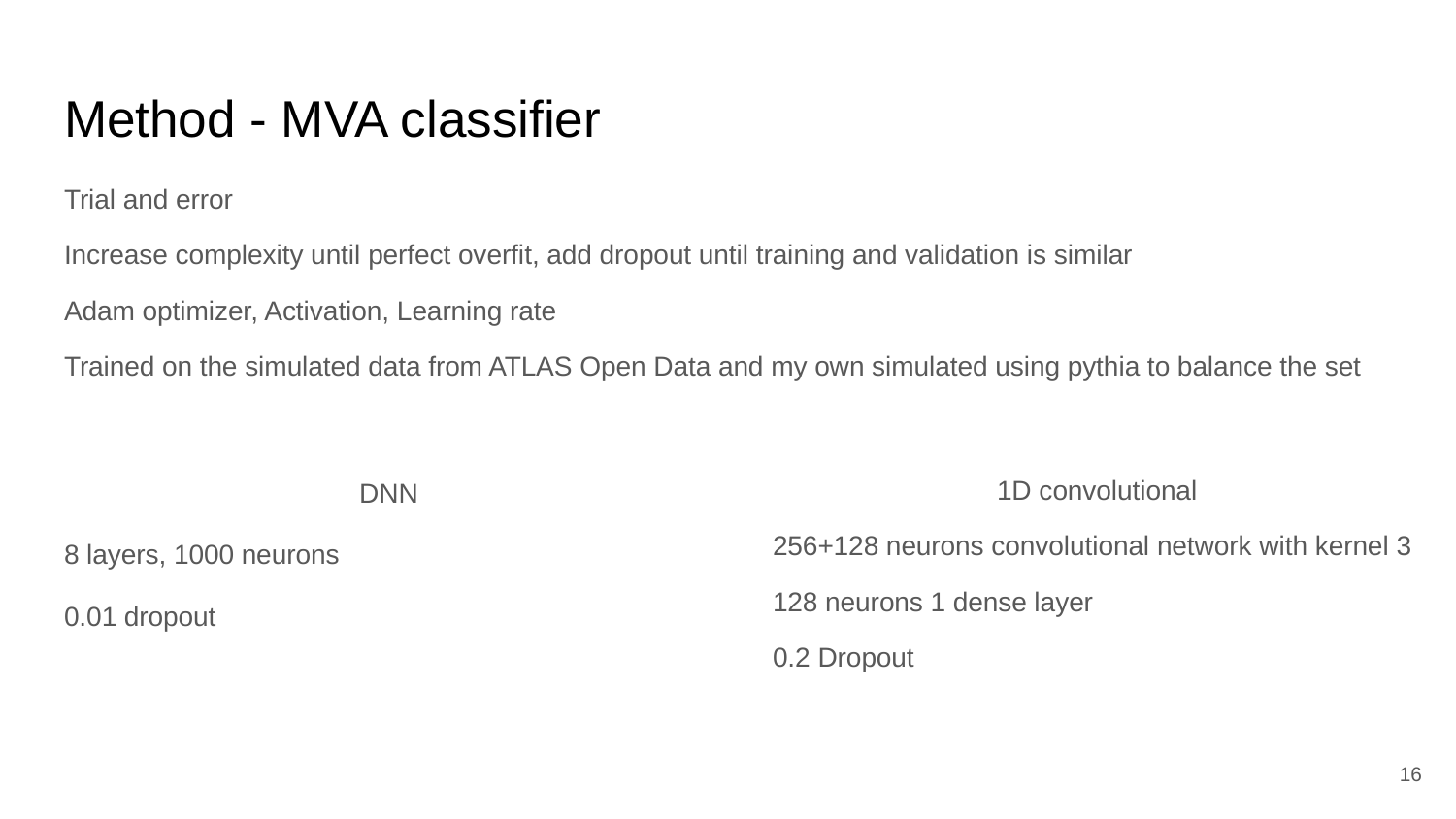

# Method - MVA classifier
Trial and error
Increase complexity until perfect overfit, add dropout until training and validation is similar
Adam optimizer, Activation, Learning rate
Trained on the simulated data from ATLAS Open Data and my own simulated using pythia to balance the set
1D convolutional
256+128 neurons convolutional network with kernel 3
128 neurons 1 dense layer
0.2 Dropout
DNN
8 layers, 1000 neurons
0.01 dropout
16